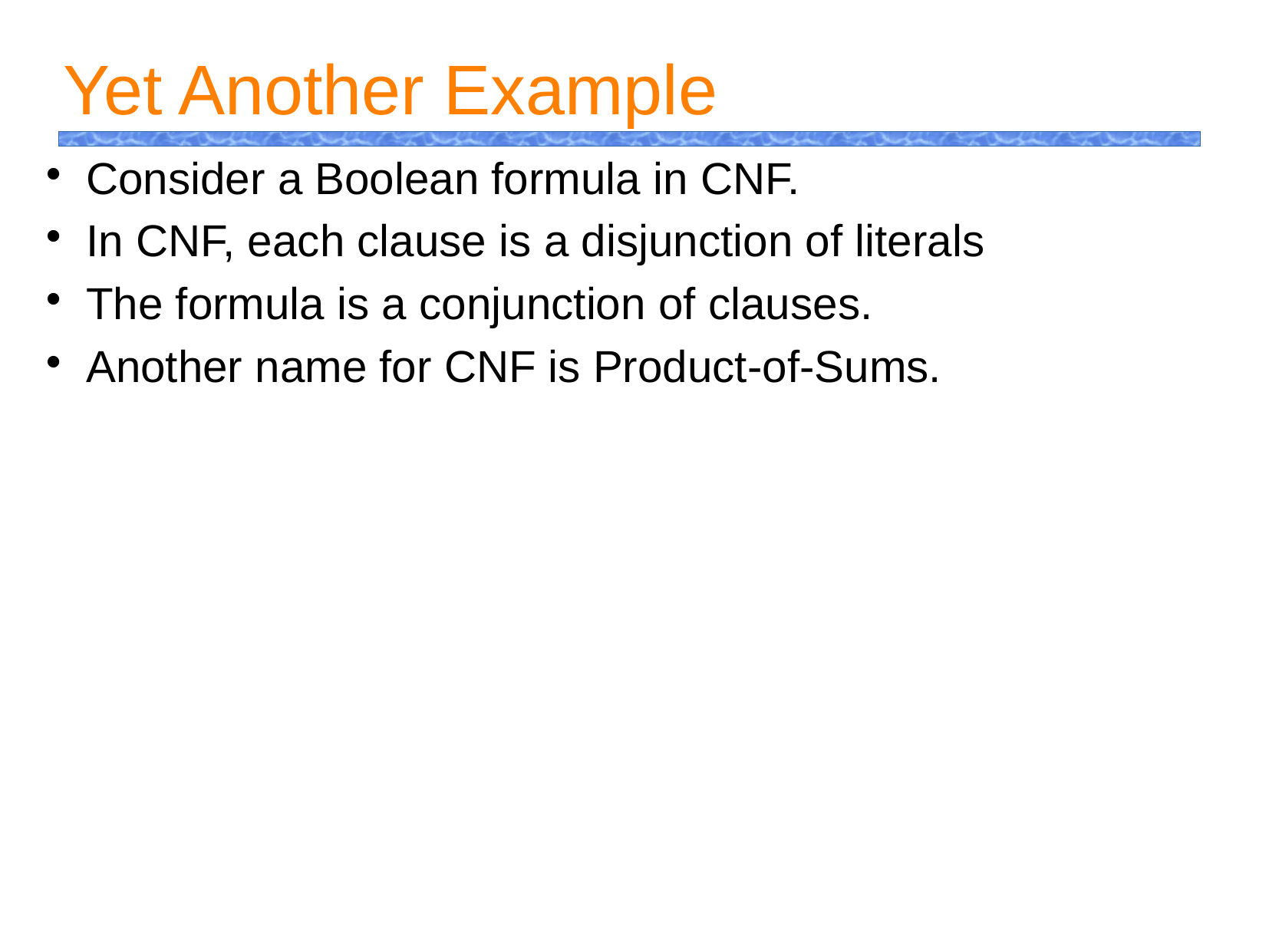

Yet Another Example
Consider a Boolean formula in CNF.
In CNF, each clause is a disjunction of literals
The formula is a conjunction of clauses.
Another name for CNF is Product-of-Sums.